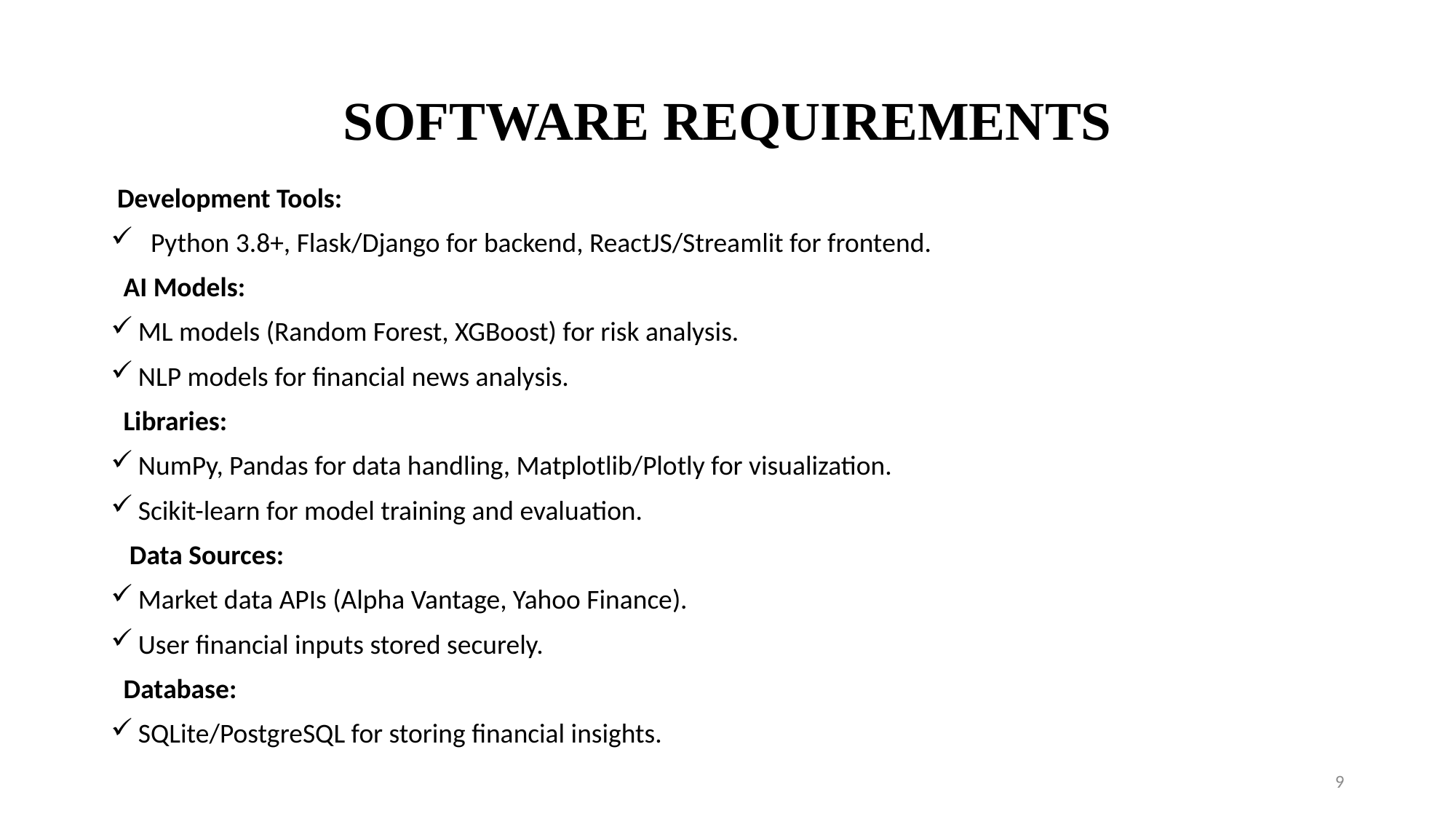

# SOFTWARE REQUIREMENTS
 Development Tools:
  Python 3.8+, Flask/Django for backend, ReactJS/Streamlit for frontend.
  AI Models:
ML models (Random Forest, XGBoost) for risk analysis.
NLP models for financial news analysis.
  Libraries:
NumPy, Pandas for data handling, Matplotlib/Plotly for visualization.
Scikit-learn for model training and evaluation.
   Data Sources:
Market data APIs (Alpha Vantage, Yahoo Finance).
User financial inputs stored securely.
  Database:
SQLite/PostgreSQL for storing financial insights.
9